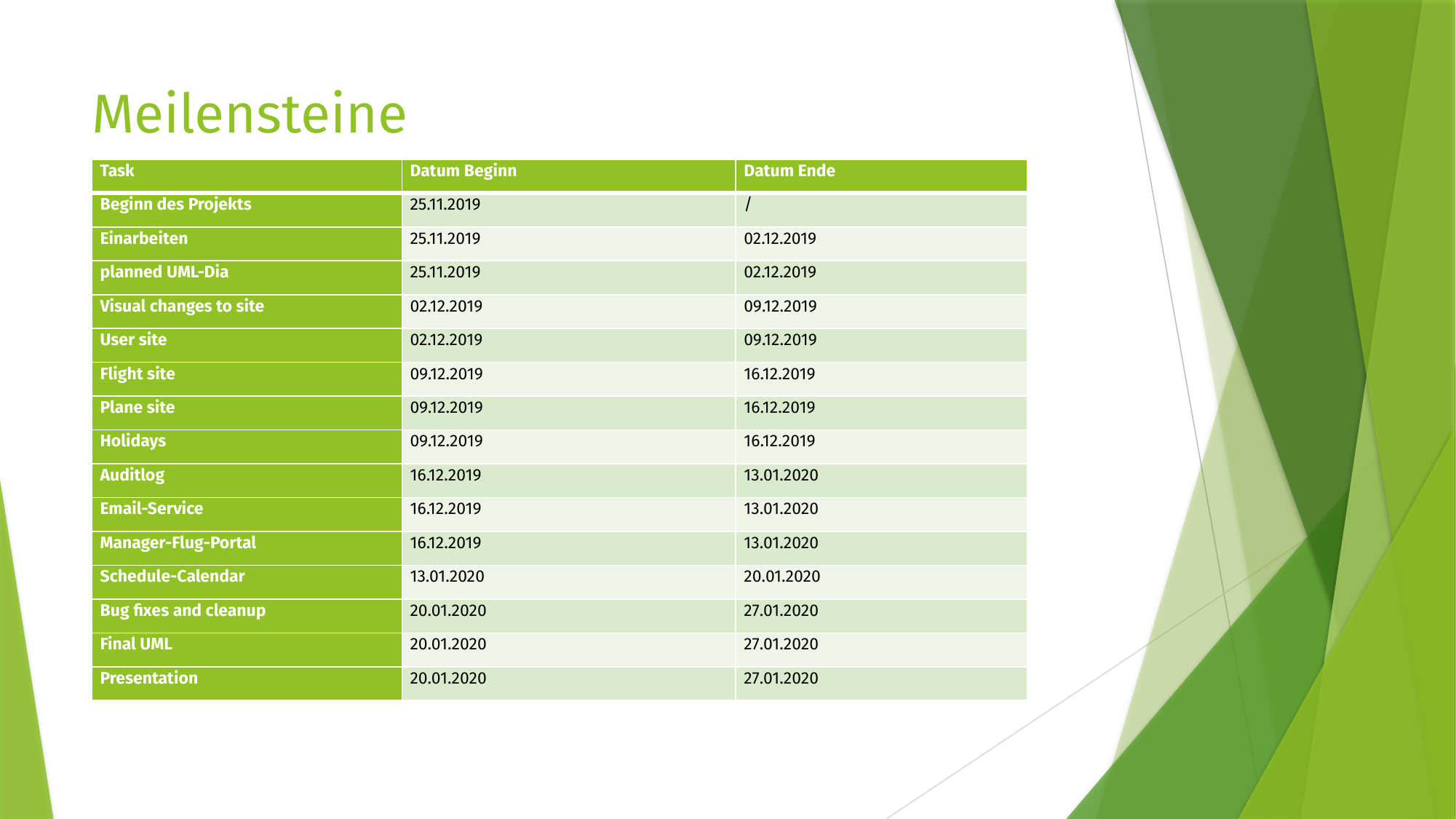

# Meilensteine
| Task | Datum Beginn | Datum Ende |
| --- | --- | --- |
| Beginn des Projekts | 25.11.2019 | / |
| Einarbeiten | 25.11.2019 | 02.12.2019 |
| planned UML-Dia | 25.11.2019 | 02.12.2019 |
| Visual changes to site | 02.12.2019 | 09.12.2019 |
| User site | 02.12.2019 | 09.12.2019 |
| Flight site | 09.12.2019 | 16.12.2019 |
| Plane site | 09.12.2019 | 16.12.2019 |
| Holidays | 09.12.2019 | 16.12.2019 |
| Auditlog | 16.12.2019 | 13.01.2020 |
| Email-Service | 16.12.2019 | 13.01.2020 |
| Manager-Flug-Portal | 16.12.2019 | 13.01.2020 |
| Schedule-Calendar | 13.01.2020 | 20.01.2020 |
| Bug fixes and cleanup | 20.01.2020 | 27.01.2020 |
| Final UML | 20.01.2020 | 27.01.2020 |
| Presentation | 20.01.2020 | 27.01.2020 |